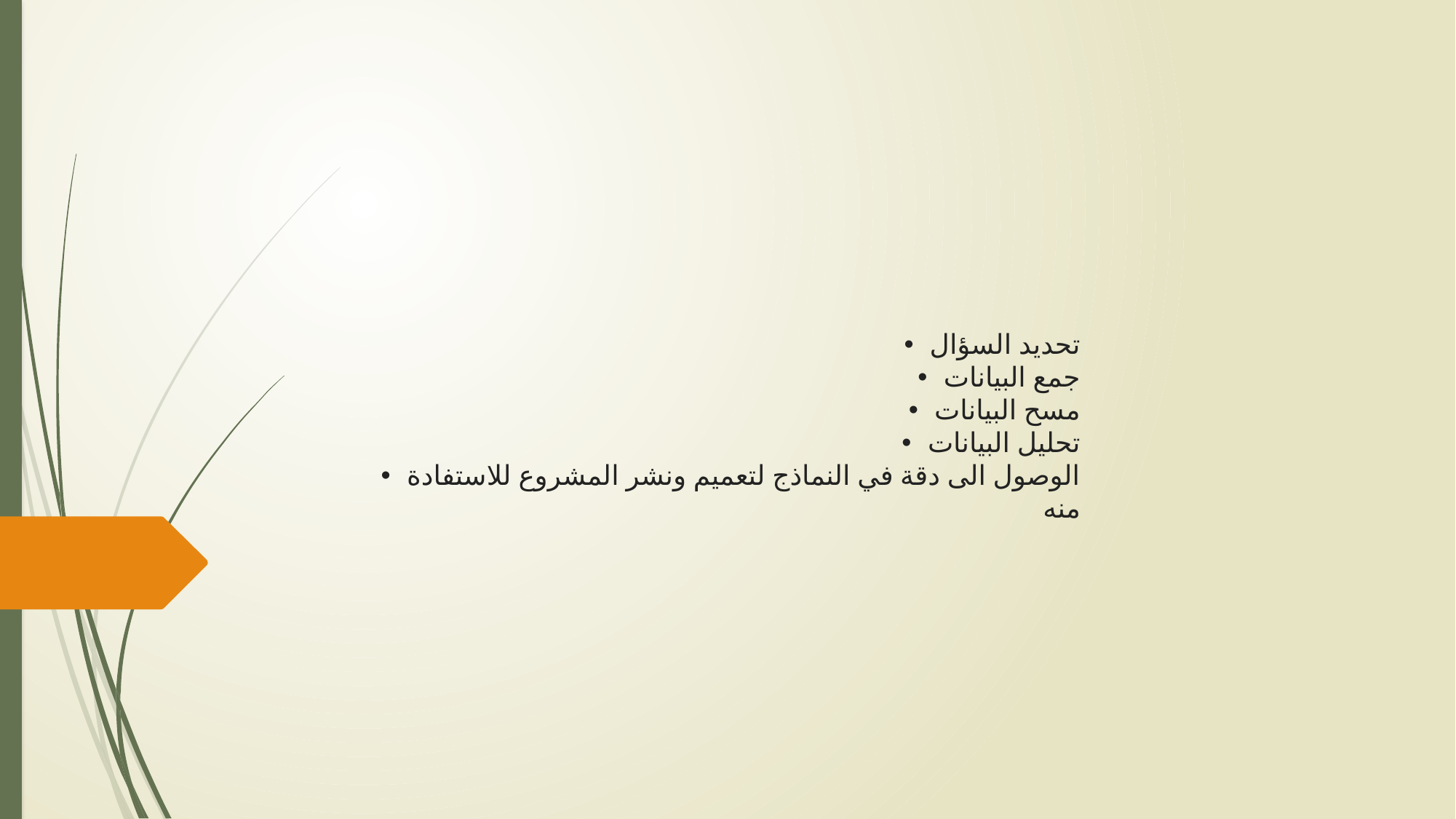

تحديد السؤال
جمع البيانات
مسح البيانات
تحليل البيانات
الوصول الى دقة في النماذج لتعميم ونشر المشروع للاستفادة منه